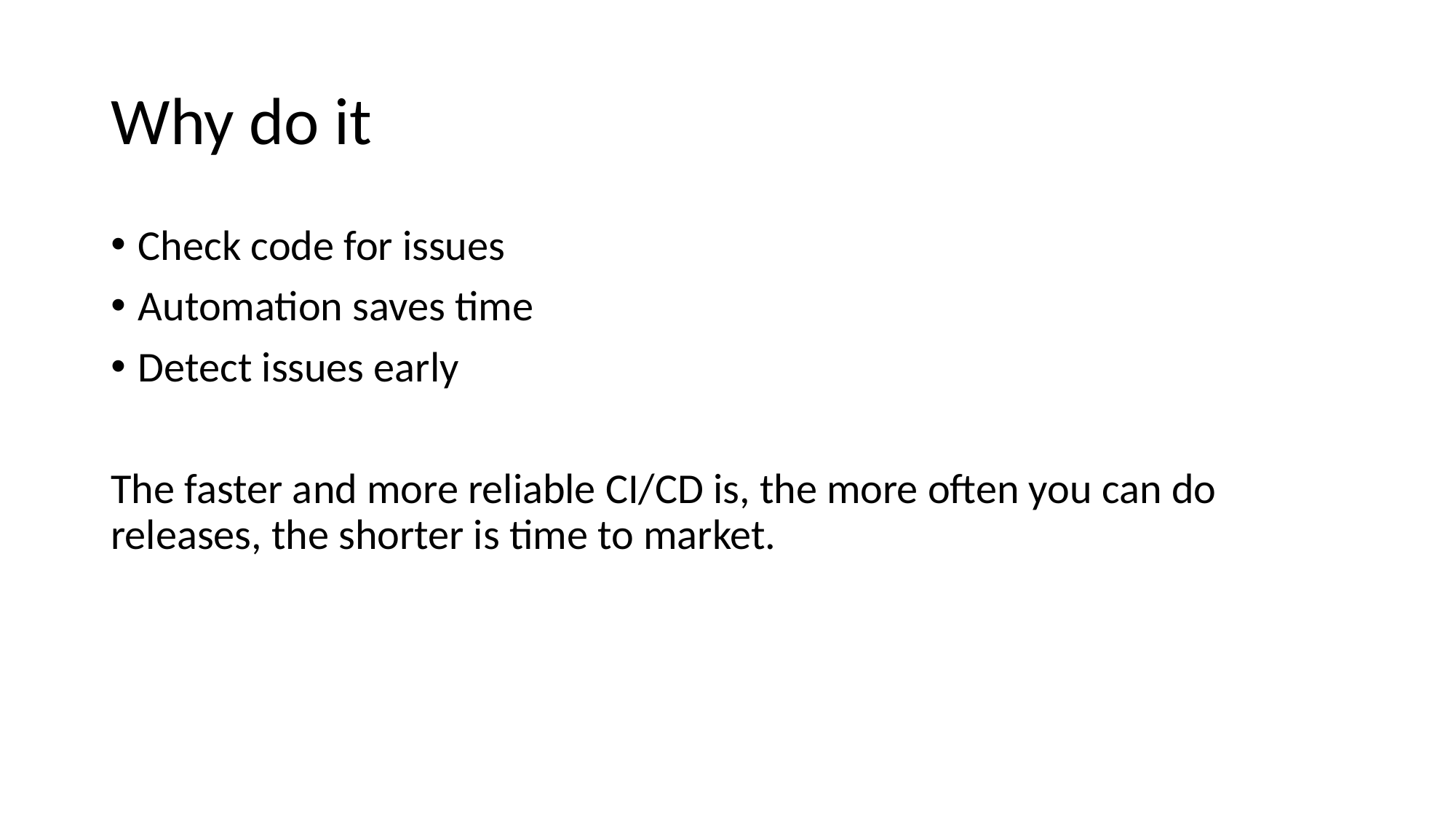

# Why do it
Check code for issues
Automation saves time
Detect issues early

The faster and more reliable CI/CD is, the more often you can do releases, the shorter is time to market.